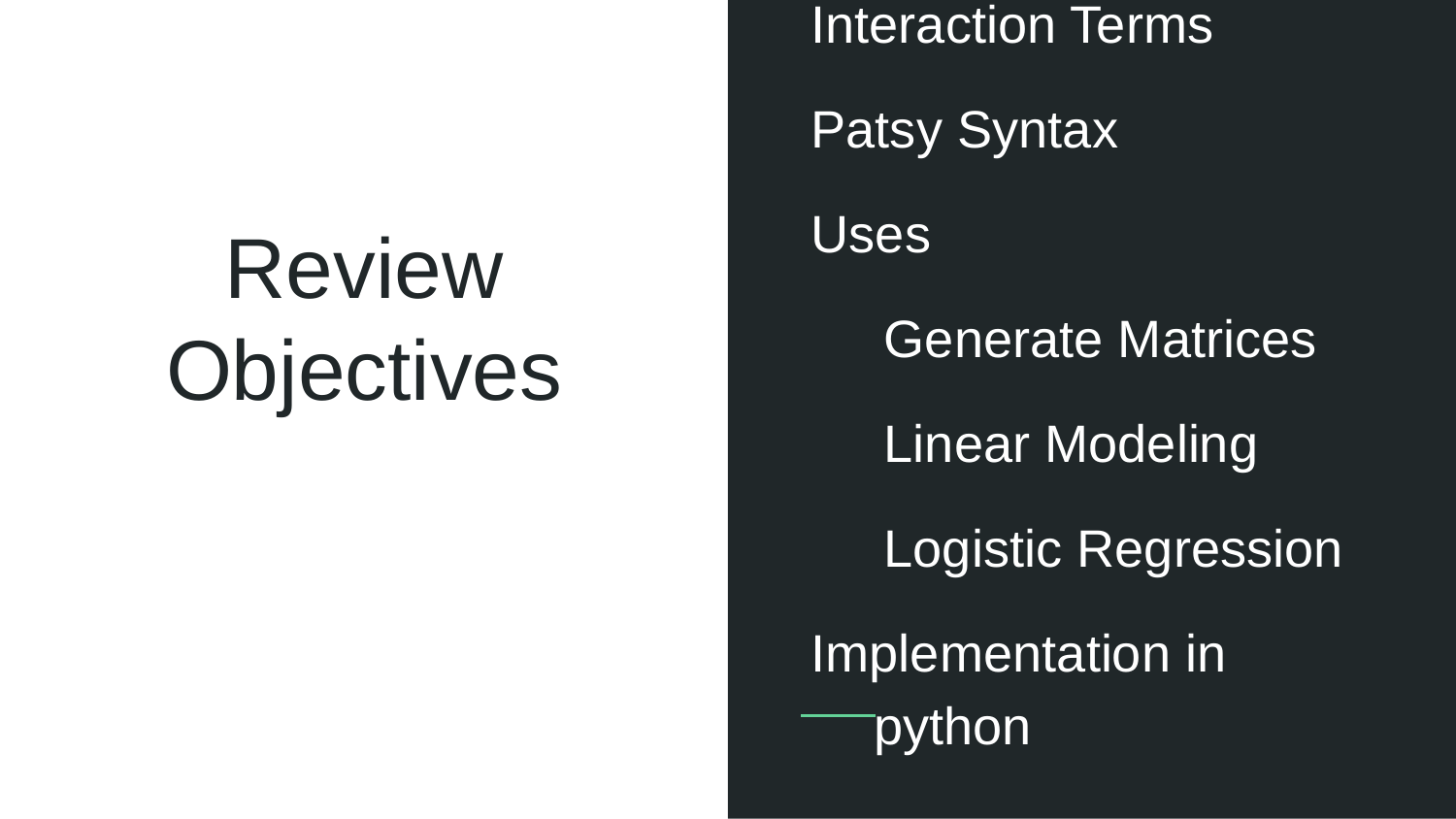

Interaction Terms
Patsy Syntax
Uses
Generate Matrices
Linear Modeling
Logistic Regression
Implementation in python

# Review Objectives